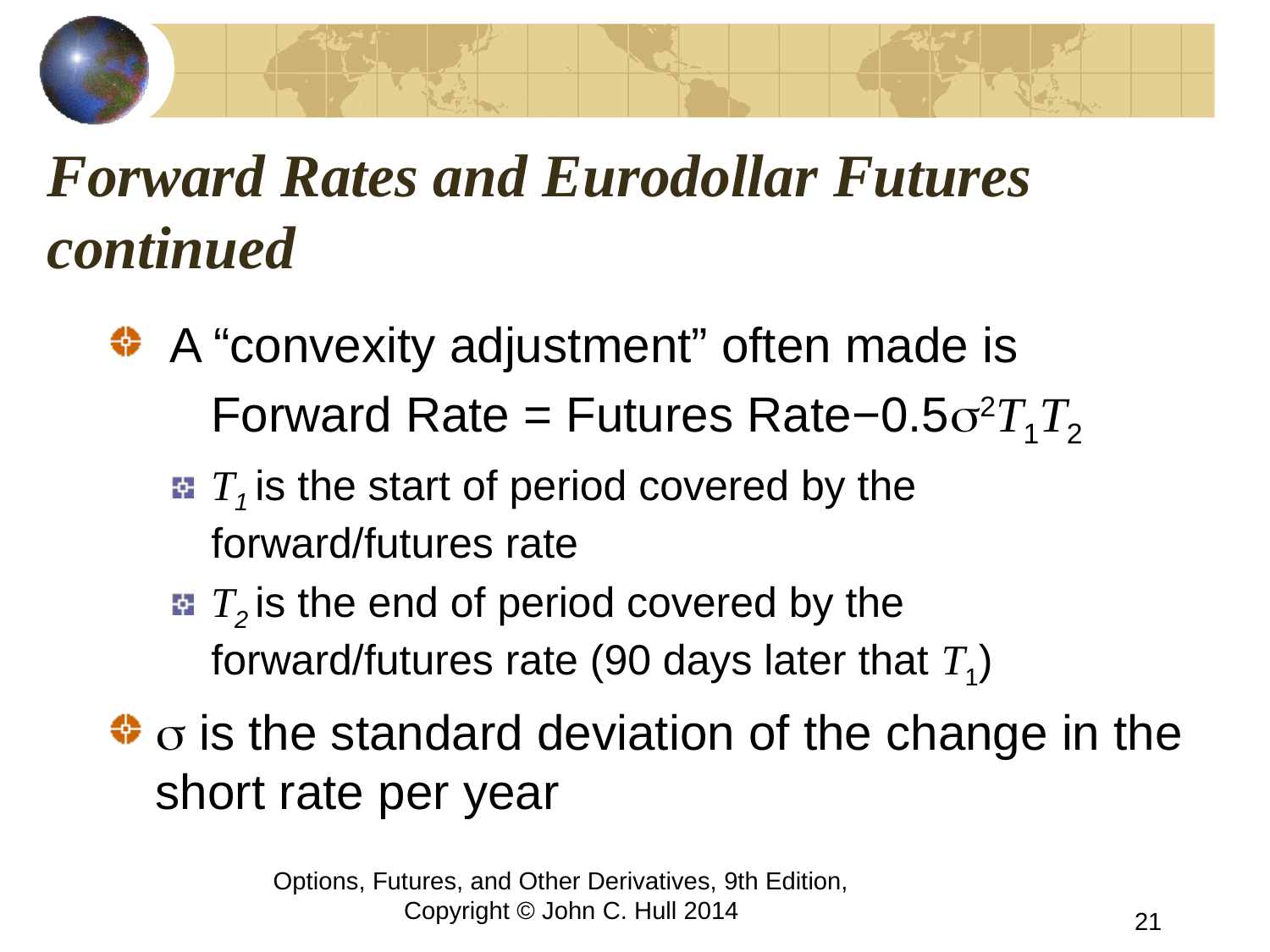

# Forward Rates and Eurodollar Futures continued
 A “convexity adjustment” often made is
Forward Rate = Futures Rate−0.5σ2T1T2
T1 is the start of period covered by the forward/futures rate
T2 is the end of period covered by the forward/futures rate (90 days later that T1)
σ is the standard deviation of the change in the short rate per year

Options, Futures, and Other Derivatives, 9th Edition,    Copyright © John C. Hull 2014
21